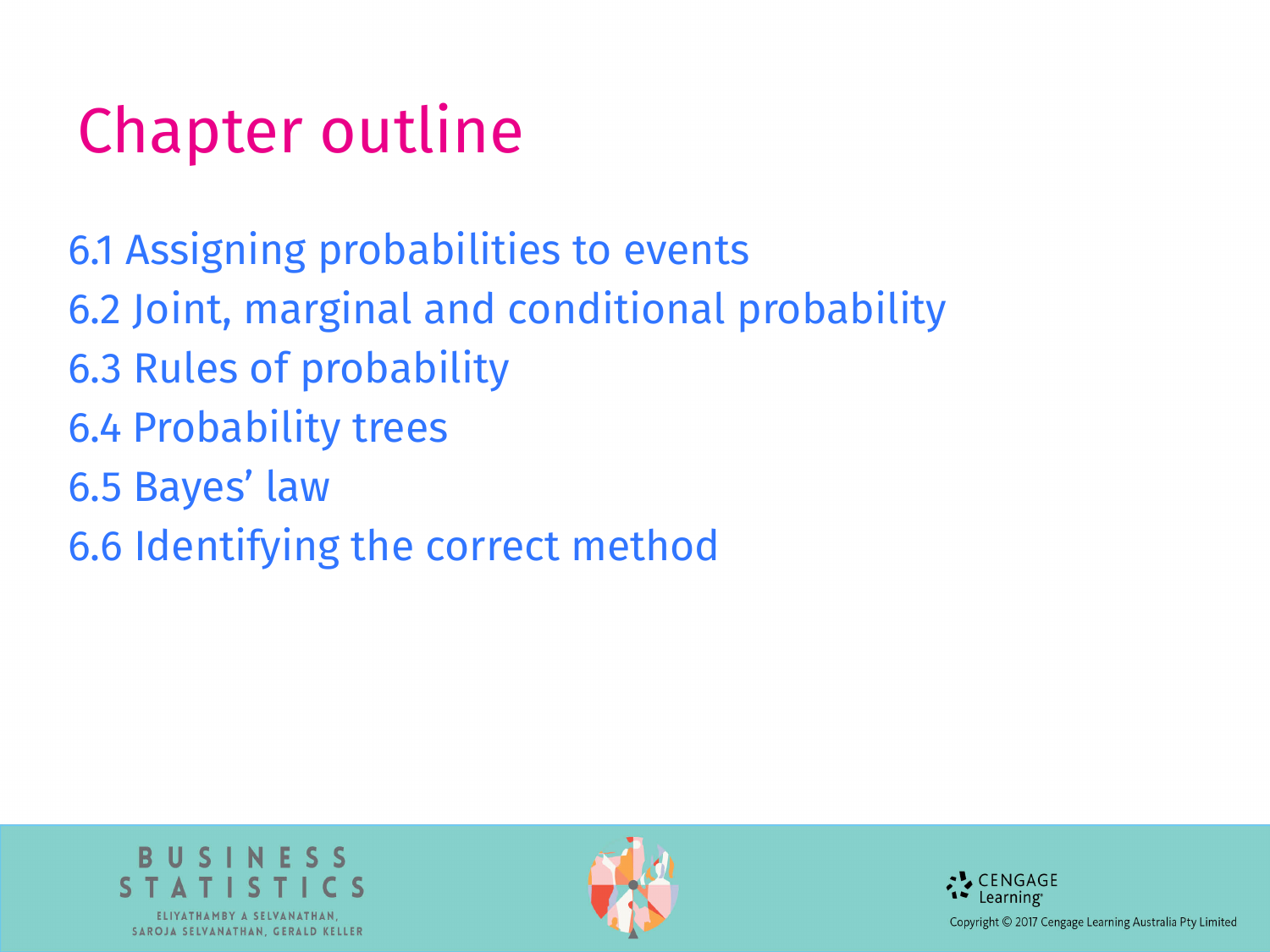

# Chapter outline
6.1 Assigning probabilities to events
6.2 Joint, marginal and conditional probability
6.3 Rules of probability
6.4 Probability trees
6.5 Bayes’ law
6.6 Identifying the correct method